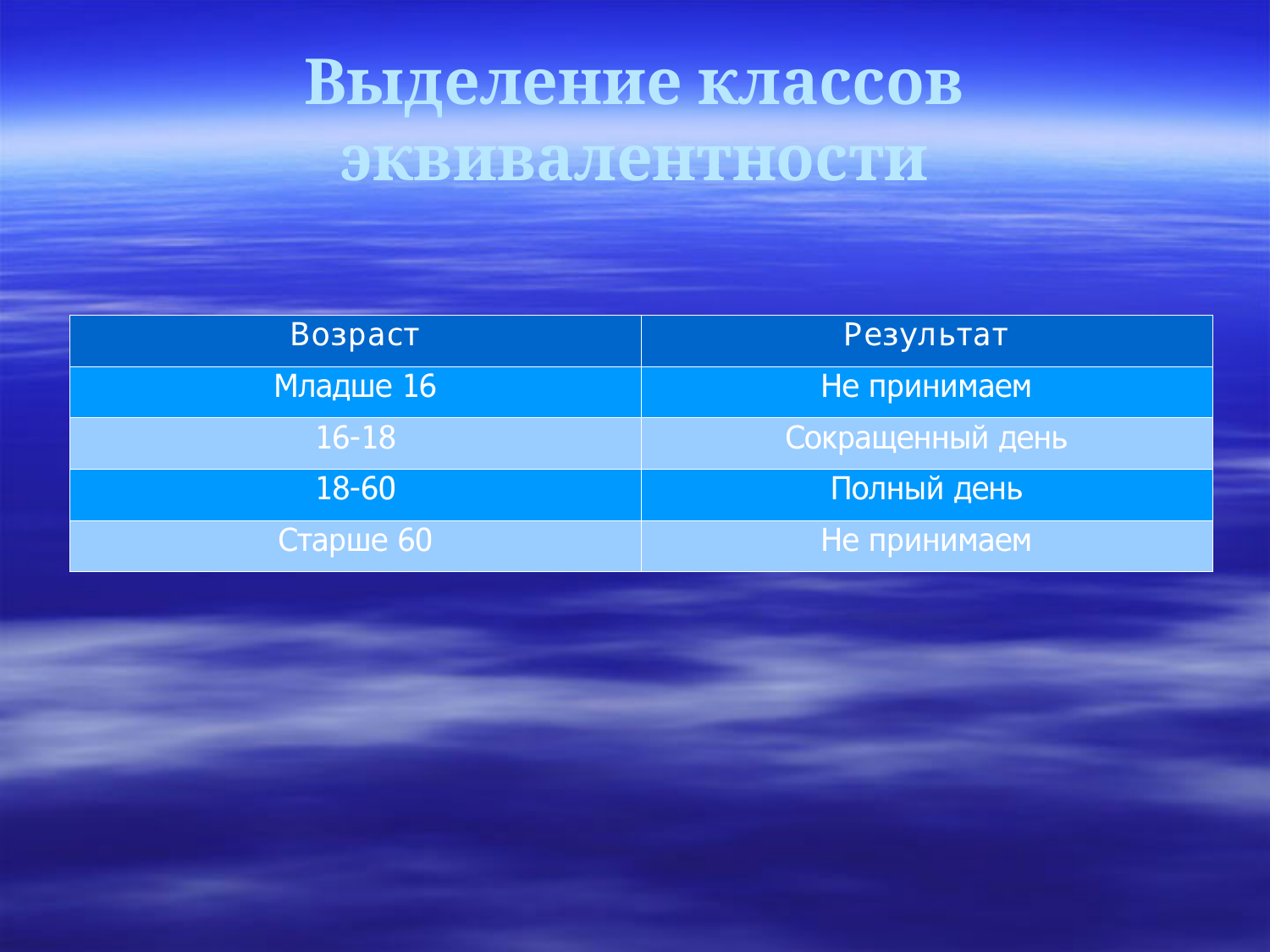

Выделение классов эквивалентности
| Возраст | Результат |
| --- | --- |
| Младше 16 | Не принимаем |
| 16-18 | Сокращенный день |
| 18-60 | Полный день |
| Старше 60 | Не принимаем |